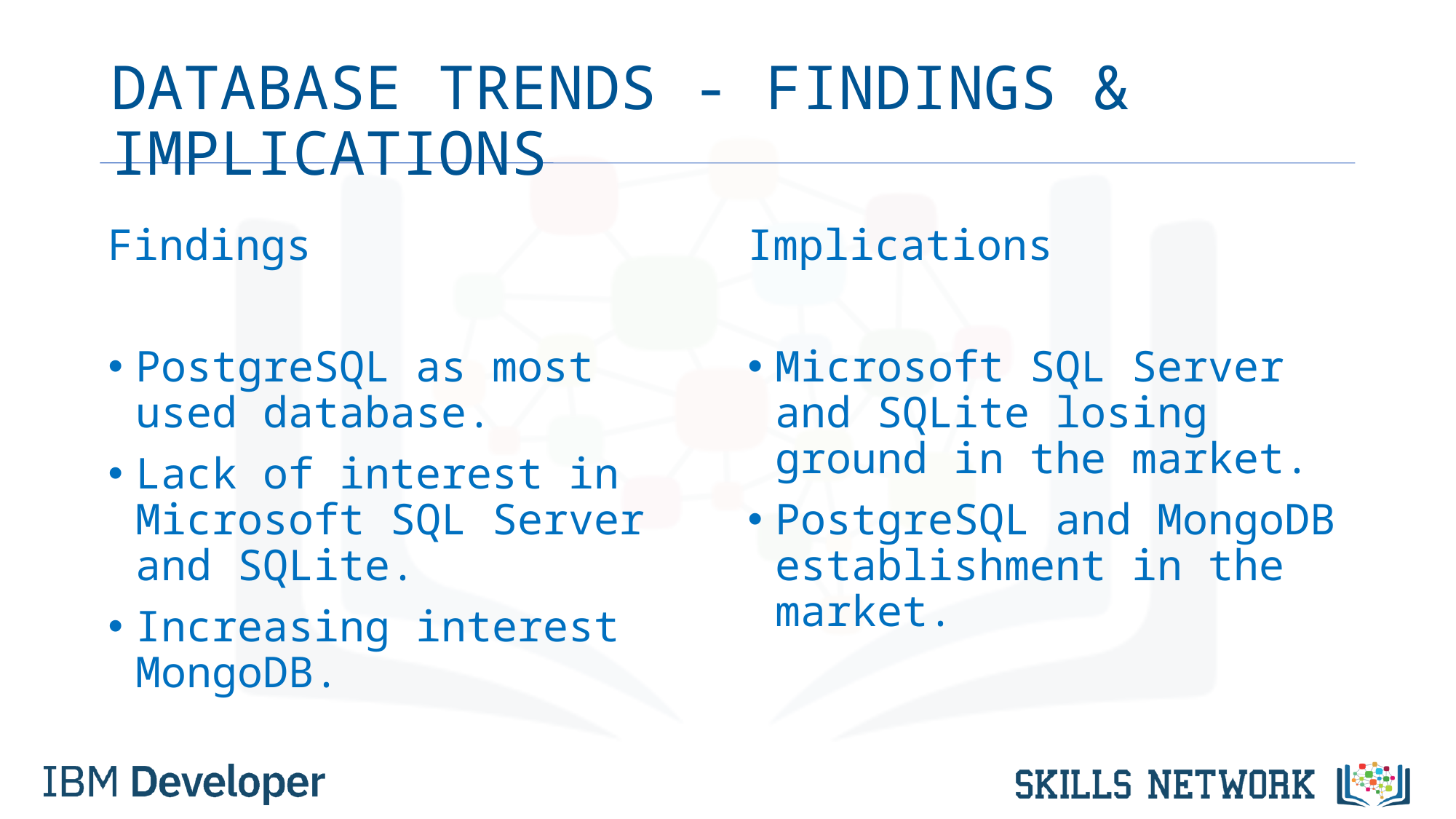

# DATABASE TRENDS - FINDINGS & IMPLICATIONS
Findings

PostgreSQL as most used database.
Lack of interest in Microsoft SQL Server and SQLite.
Increasing interest MongoDB.
Implications

Microsoft SQL Server and SQLite losing ground in the market.
PostgreSQL and MongoDB establishment in the market.